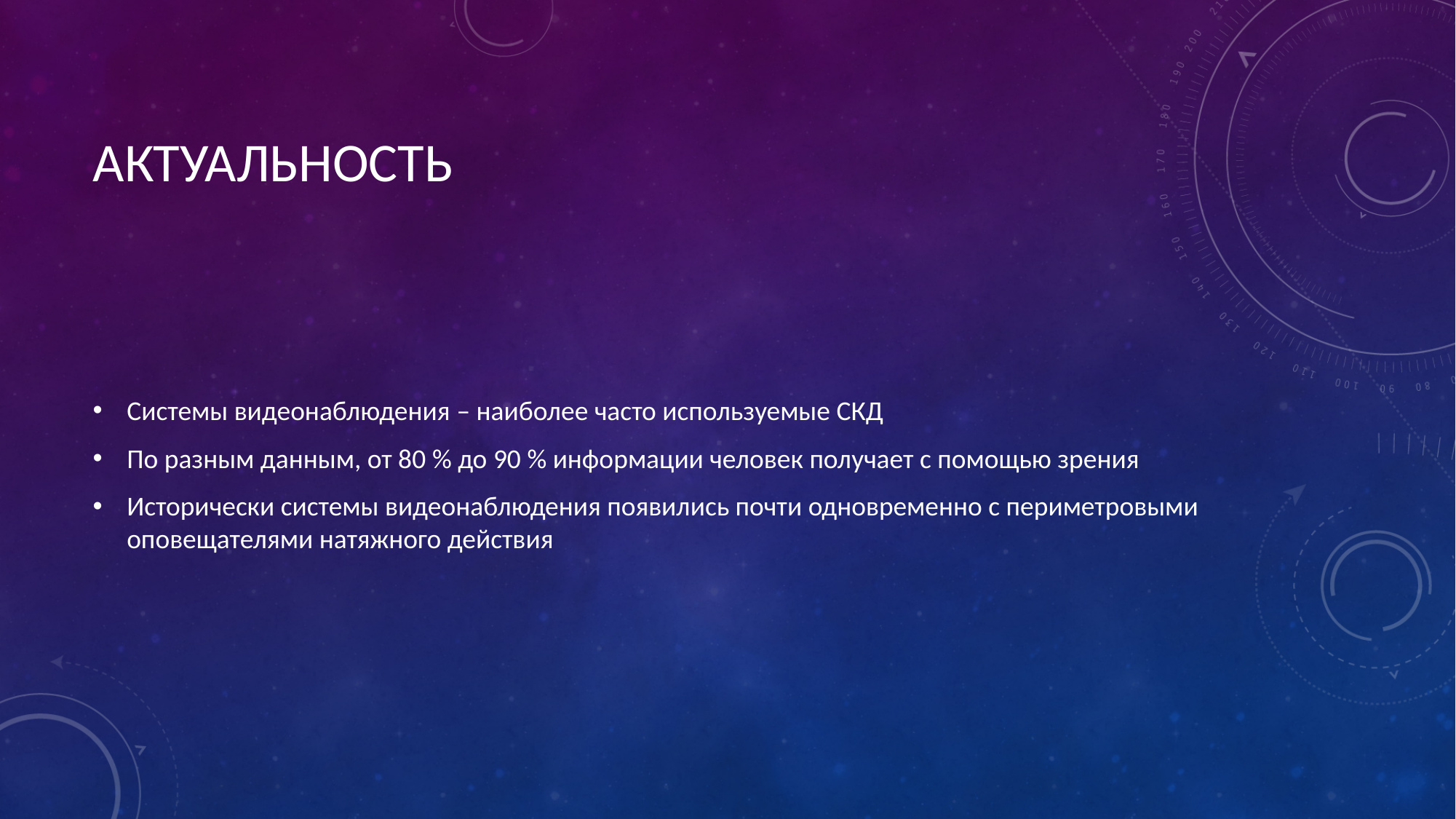

# Актуальность
Системы видеонаблюдения – наиболее часто используемые СКД
По разным данным, от 80 % до 90 % информации человек получает с помощью зрения
Исторически системы видеонаблюдения появились почти одновременно с периметровыми оповещателями натяжного действия